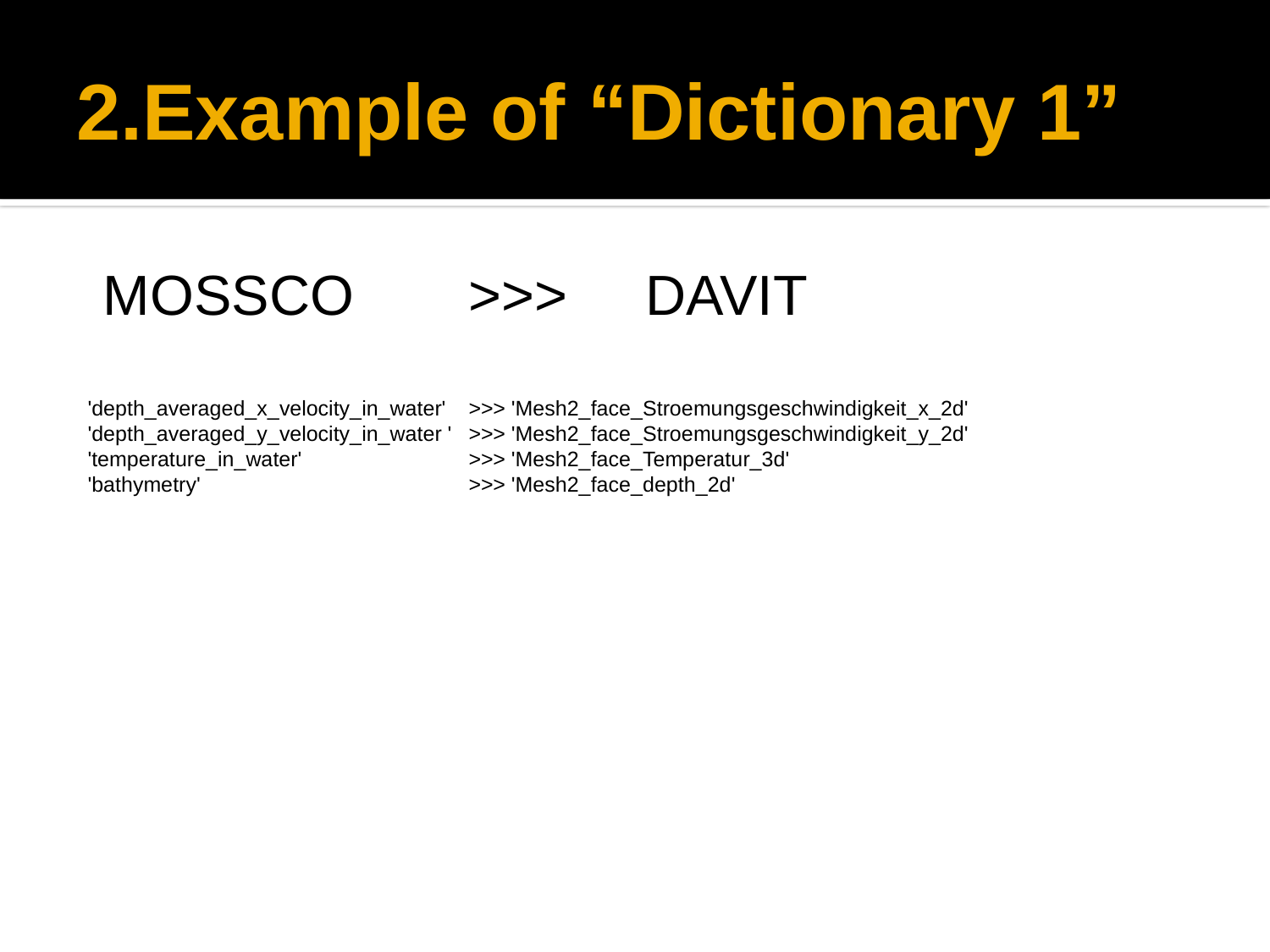

# 2.Example of “Dictionary 1”
 MOSSCO  	>>>     DAVIT

'depth_averaged_x_velocity_in_water'  	>>> 'Mesh2_face_Stroemungsgeschwindigkeit_x_2d'
'depth_averaged_y_velocity_in_water '  	>>> 'Mesh2_face_Stroemungsgeschwindigkeit_y_2d'
'temperature_in_water'                	>>> 'Mesh2_face_Temperatur_3d'
'bathymetry'                     		>>> 'Mesh2_face_depth_2d'